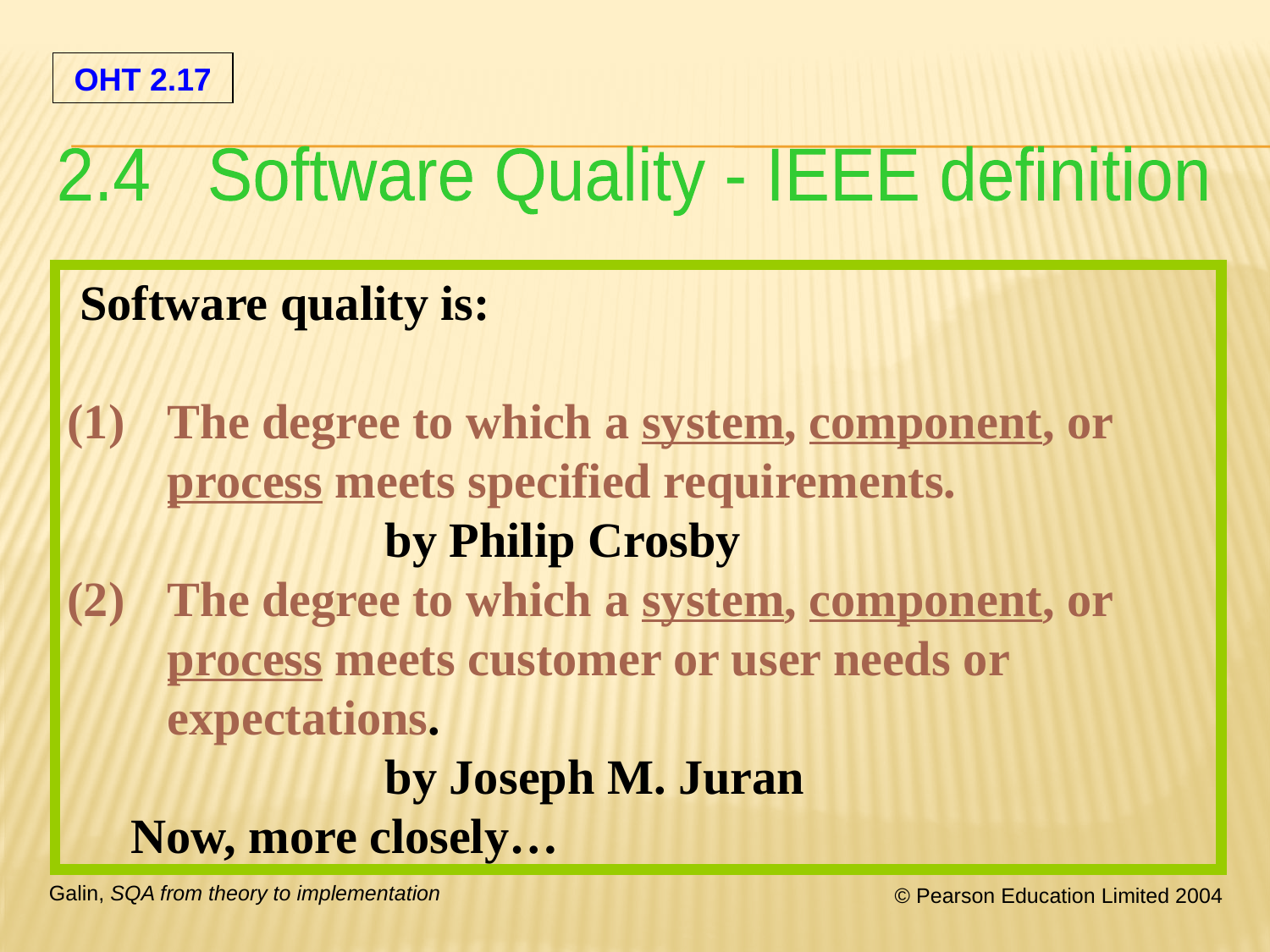

2.4   Software Quality - IEEE definition
 Software quality is:

The degree to which a system, component, or process meets specified requirements.
		by Philip Crosby
The degree to which a system, component, or process meets customer or user needs or expectations.
		by Joseph M. Juran
Now, more closely…